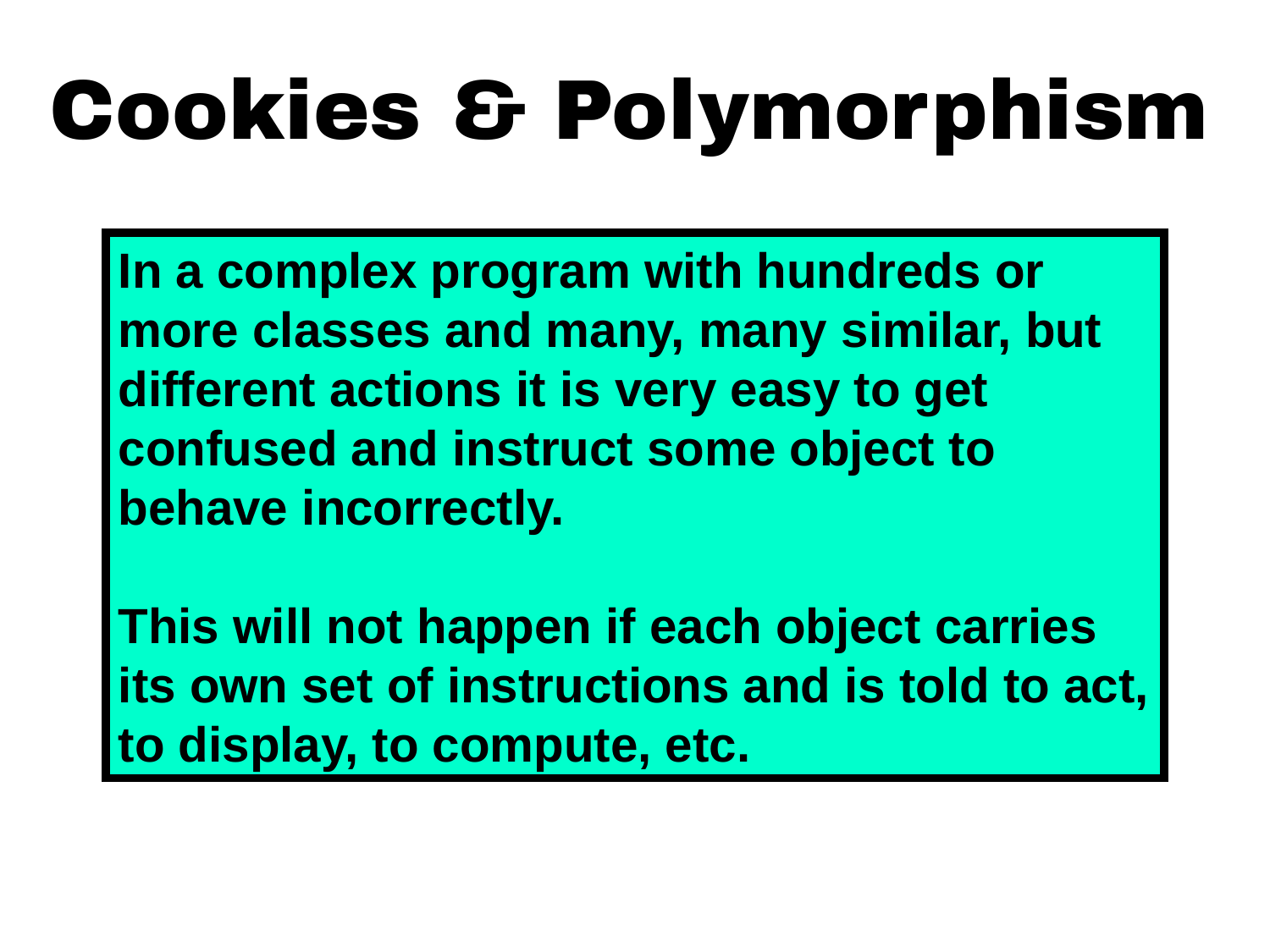

# Cookies & Polymorphism
In a complex program with hundreds or more classes and many, many similar, but different actions it is very easy to get confused and instruct some object to behave incorrectly.

This will not happen if each object carries its own set of instructions and is told to act, to display, to compute, etc.